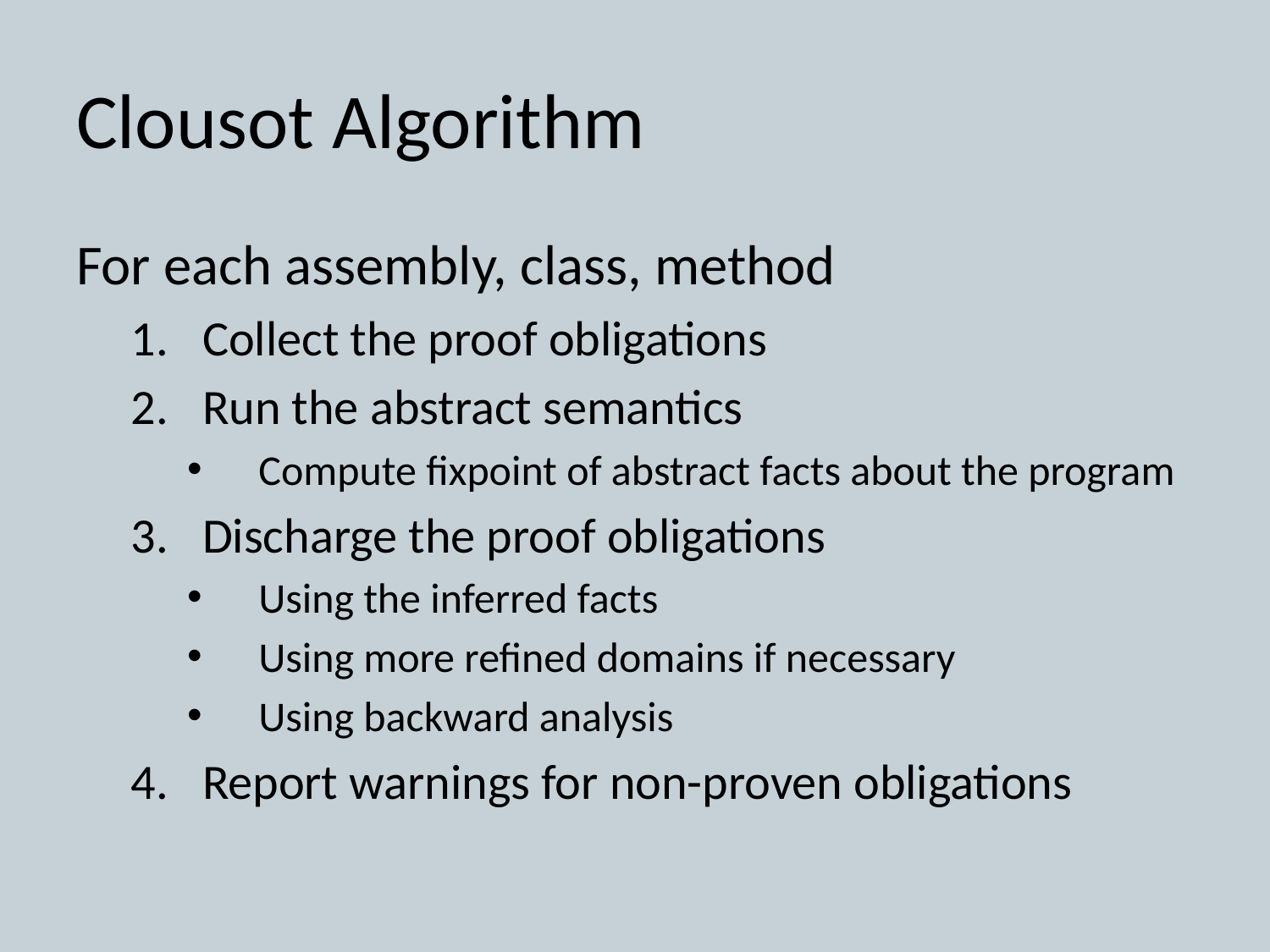

# Clousot Algorithm
For each assembly, class, method
Collect the proof obligations
Run the abstract semantics
Compute fixpoint of abstract facts about the program
Discharge the proof obligations
Using the inferred facts
Using more refined domains if necessary
Using backward analysis
Report warnings for non-proven obligations